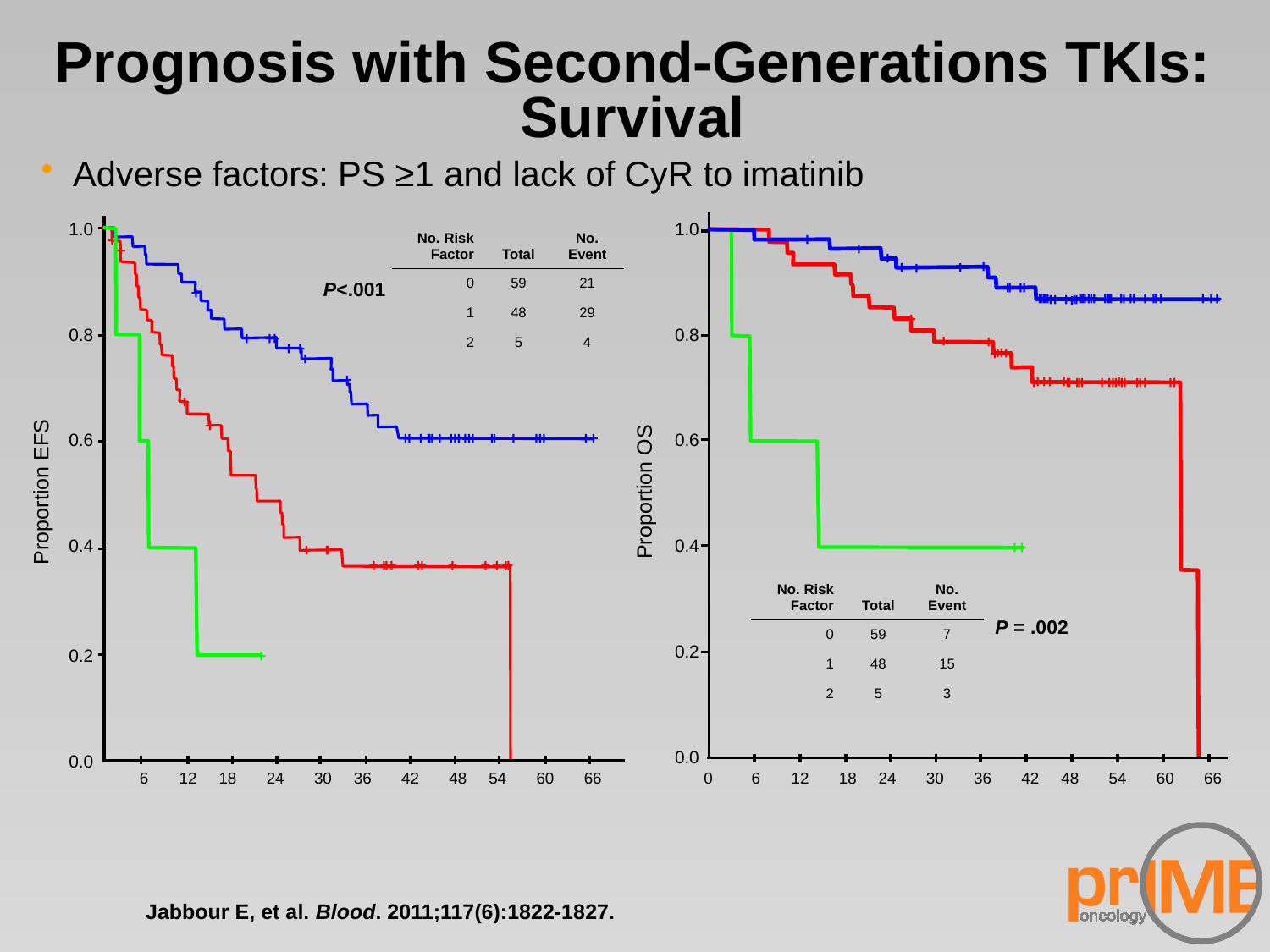

# Prognosis with Second-Generations TKIs: Survival
Adverse factors: PS ≥1 and lack of CyR to imatinib
1.0

0.8

0.6

0.4

0.2

0.0

1.0

0.8

0.6

0.4

0.2

0.0

| No. Risk Factor | Total | No. Event |
| --- | --- | --- |
| 0 | 59 | 21 |
| 1 | 48 | 29 |
| 2 | 5 | 4 |

+

+

+
+
+
+
+
+
+
P<.001
+
+
+
+
+
+
+
+
+
+
+
+
+
+
+
+
+
+
+
+
+
+
+
+
+
+
+
+
+
+
+
+
+
+
+
+
+
+
+
+
+
Proportion EFS
Proportion OS
+
+
+
+
+
+
+
+
+
+
+
+
+
+
+
+
+
+
+
+
+
+
+
+
+
+
+
+
+
+
+
+
+
+
+
+
+
+
+
+
+
+
+
+
+
+
+
+
+
+
+
+
+
+
+
+
+
+
+
+
+
+
+
+
+
+
+
+
+
+
+
| No. Risk Factor | Total | No. Event |
| --- | --- | --- |
| 0 | 59 | 7 |
| 1 | 48 | 15 |
| 2 | 5 | 3 |
P = .002
+
6	12	18	24	30	36	42	48	54	60	66
0	6	12	18	24	30	36	42	48	54	60	66
Jabbour E, et al. Blood. 2011;117(6):1822-1827.